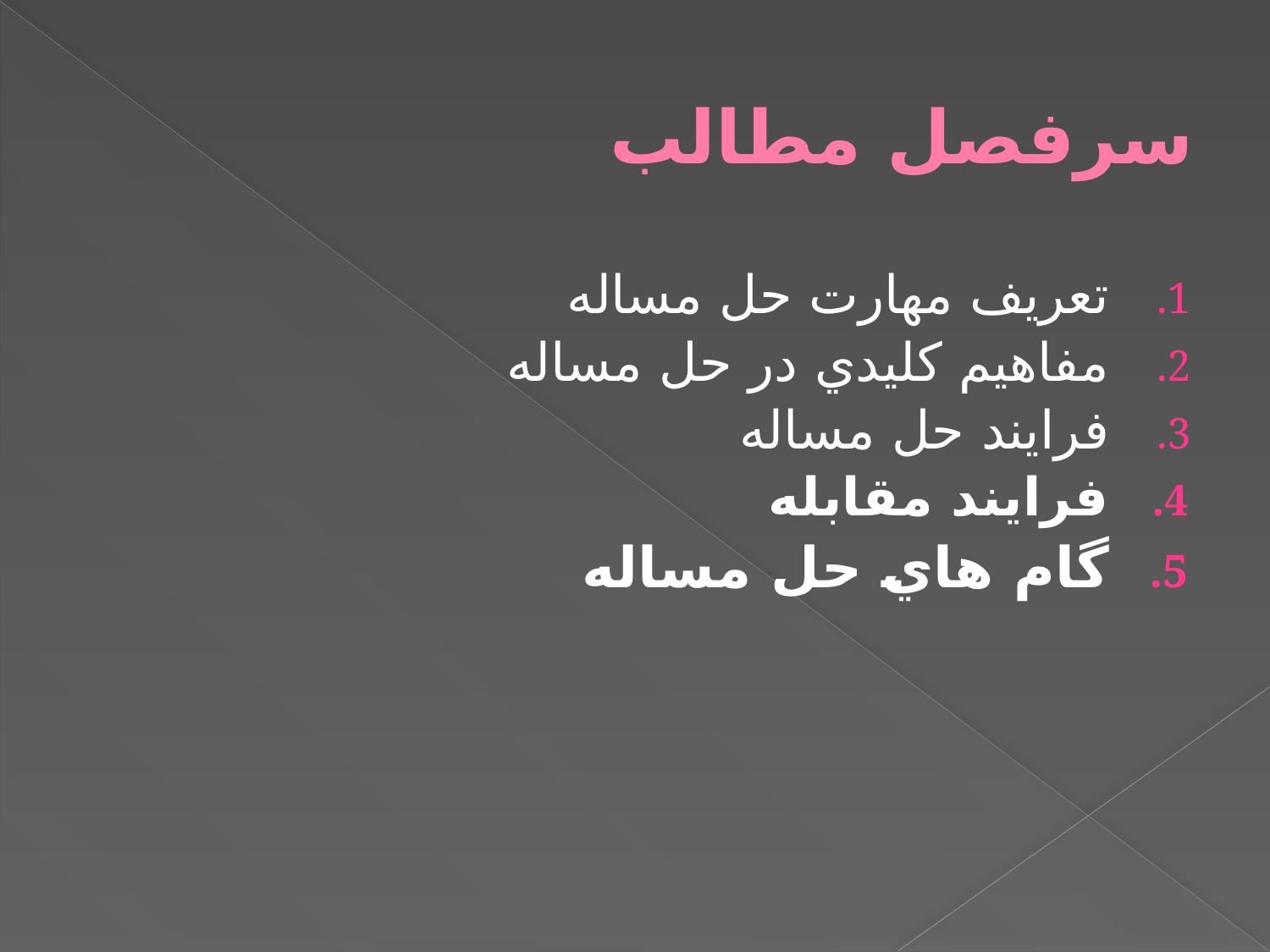

# سرفصل مطالب
تعريف مهارت حل مساله
مفاهيم كليدي در حل مساله
فرایند حل مساله
فرايند مقابله
گام هاي حل مساله